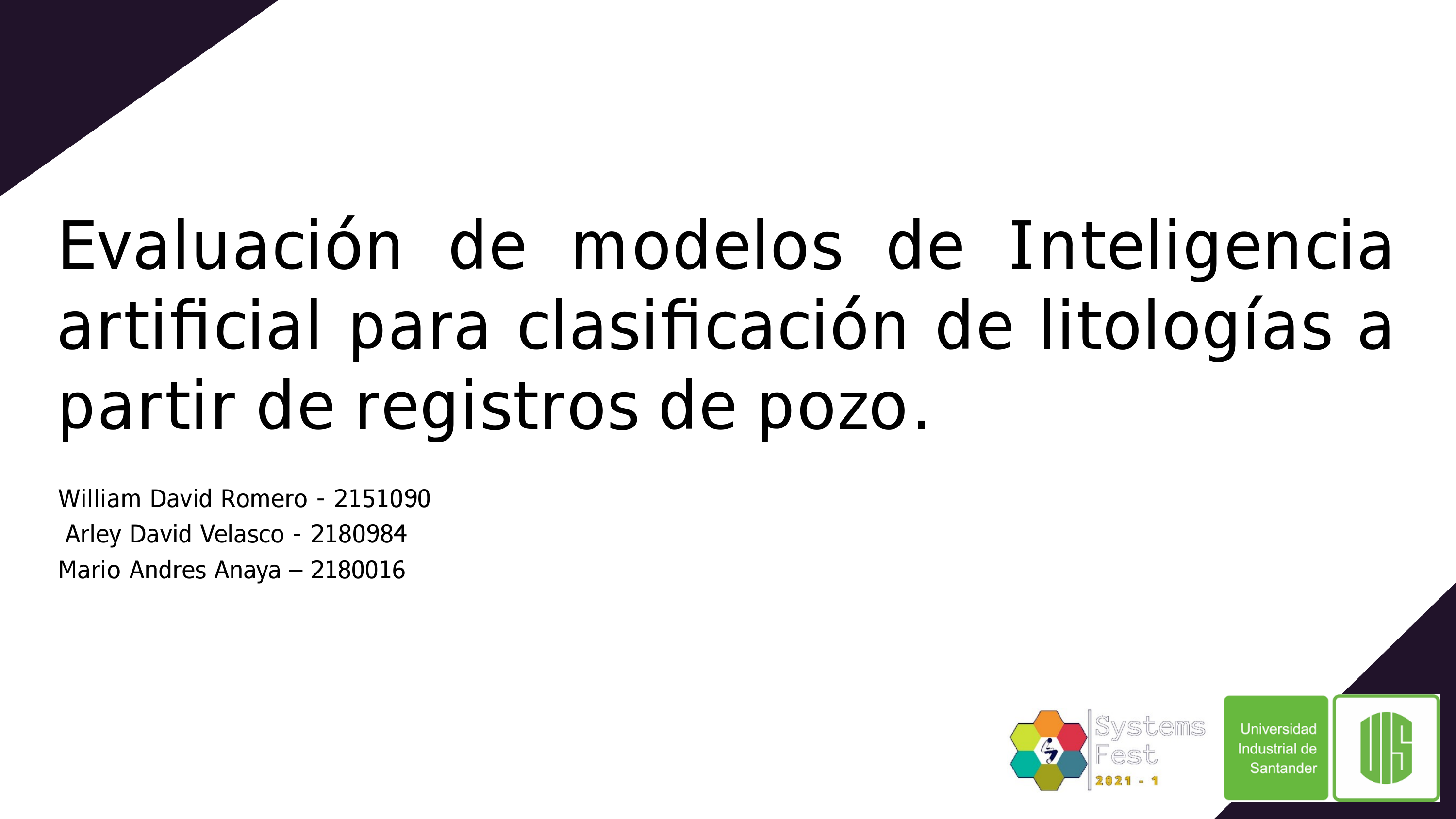

Evaluación de modelos de Inteligencia artificial para clasificación de litologías a partir de registros de pozo.
William David Romero - 2151090
 Arley David Velasco - 2180984
Mario Andres Anaya – 2180016